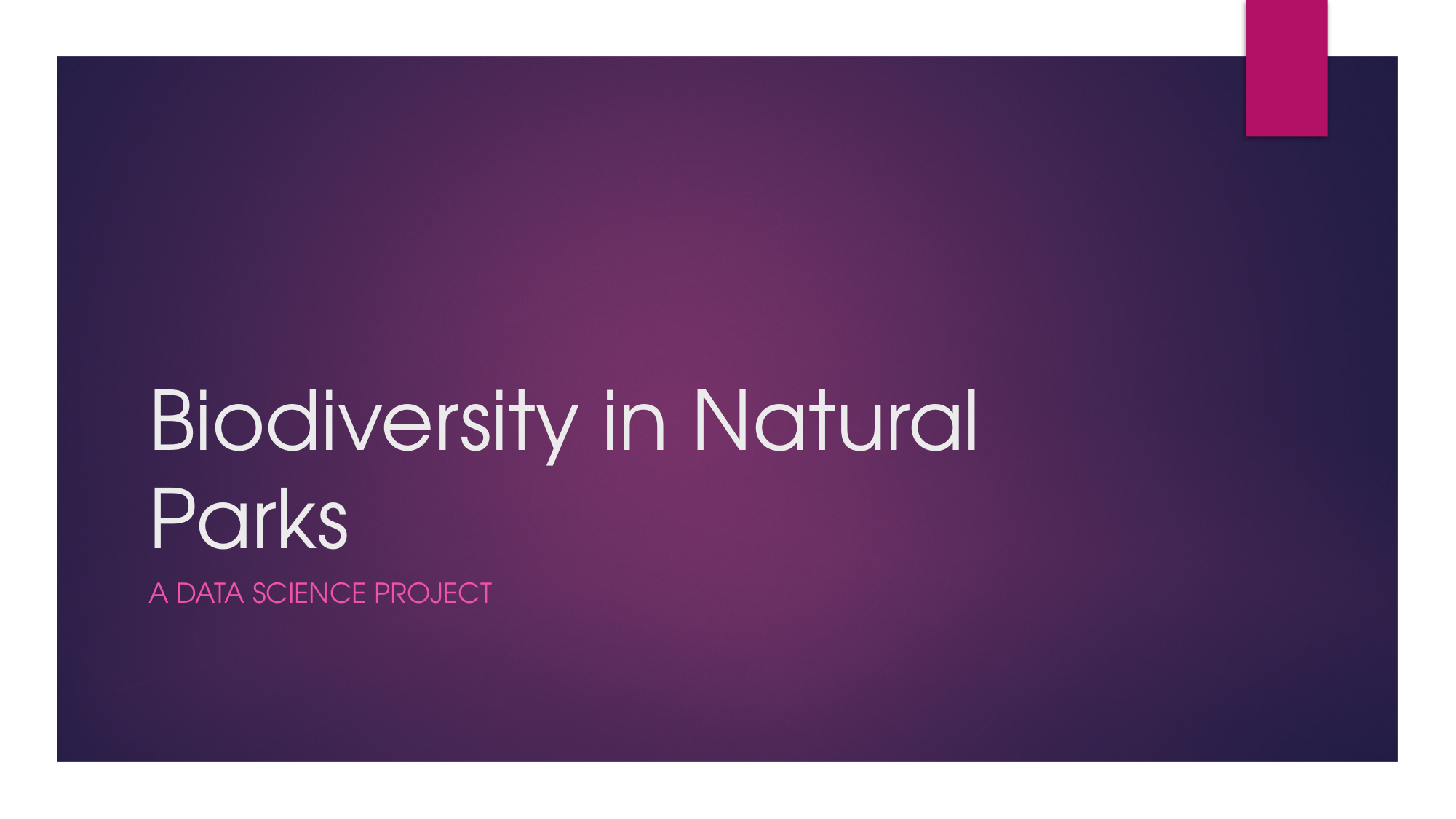

# Biodiversity in Natural Parks
A Data Science project